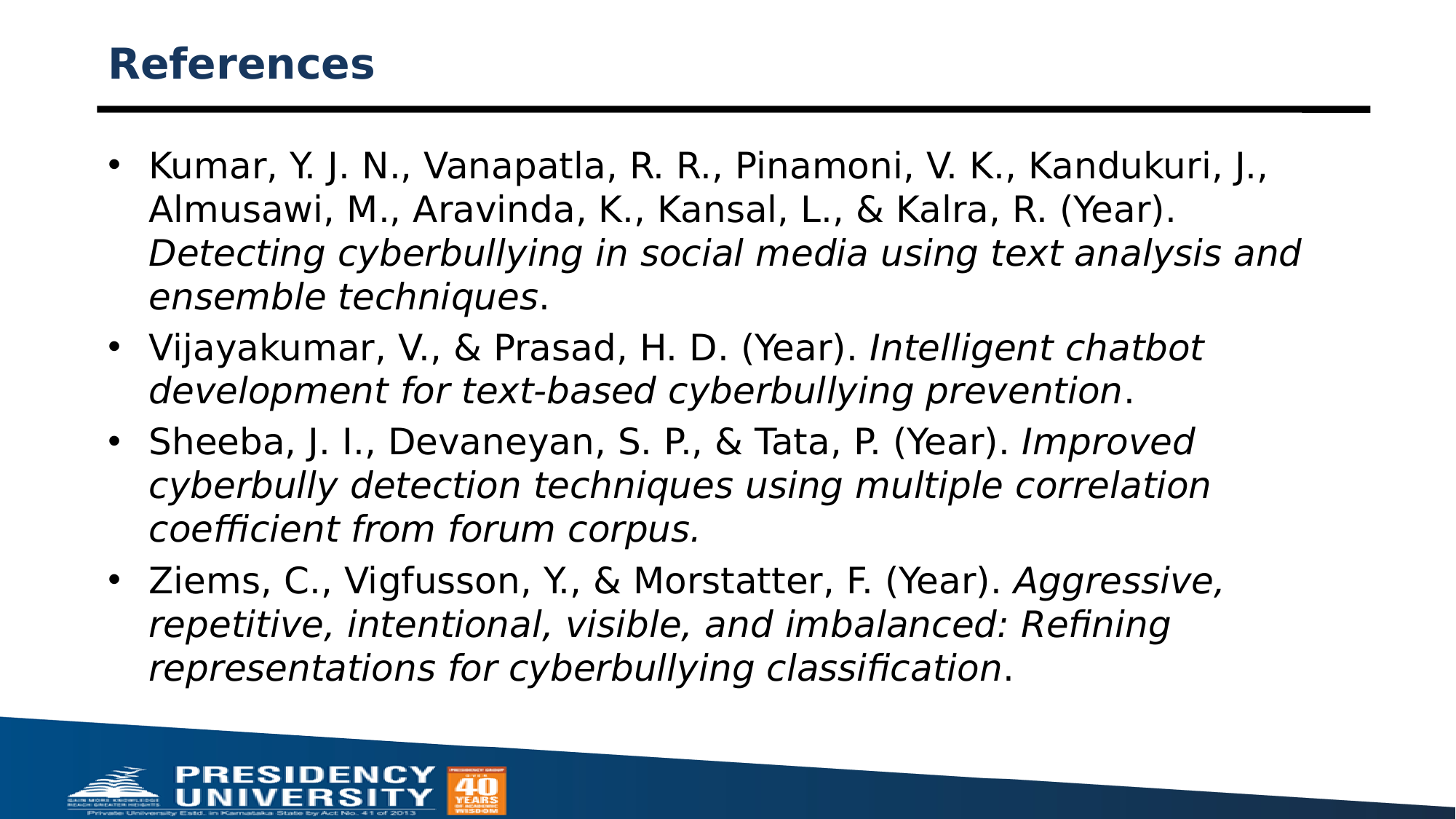

# References
Kumar, Y. J. N., Vanapatla, R. R., Pinamoni, V. K., Kandukuri, J., Almusawi, M., Aravinda, K., Kansal, L., & Kalra, R. (Year). Detecting cyberbullying in social media using text analysis and ensemble techniques.
Vijayakumar, V., & Prasad, H. D. (Year). Intelligent chatbot development for text-based cyberbullying prevention.
Sheeba, J. I., Devaneyan, S. P., & Tata, P. (Year). Improved cyberbully detection techniques using multiple correlation coefficient from forum corpus.
Ziems, C., Vigfusson, Y., & Morstatter, F. (Year). Aggressive, repetitive, intentional, visible, and imbalanced: Refining representations for cyberbullying classification.